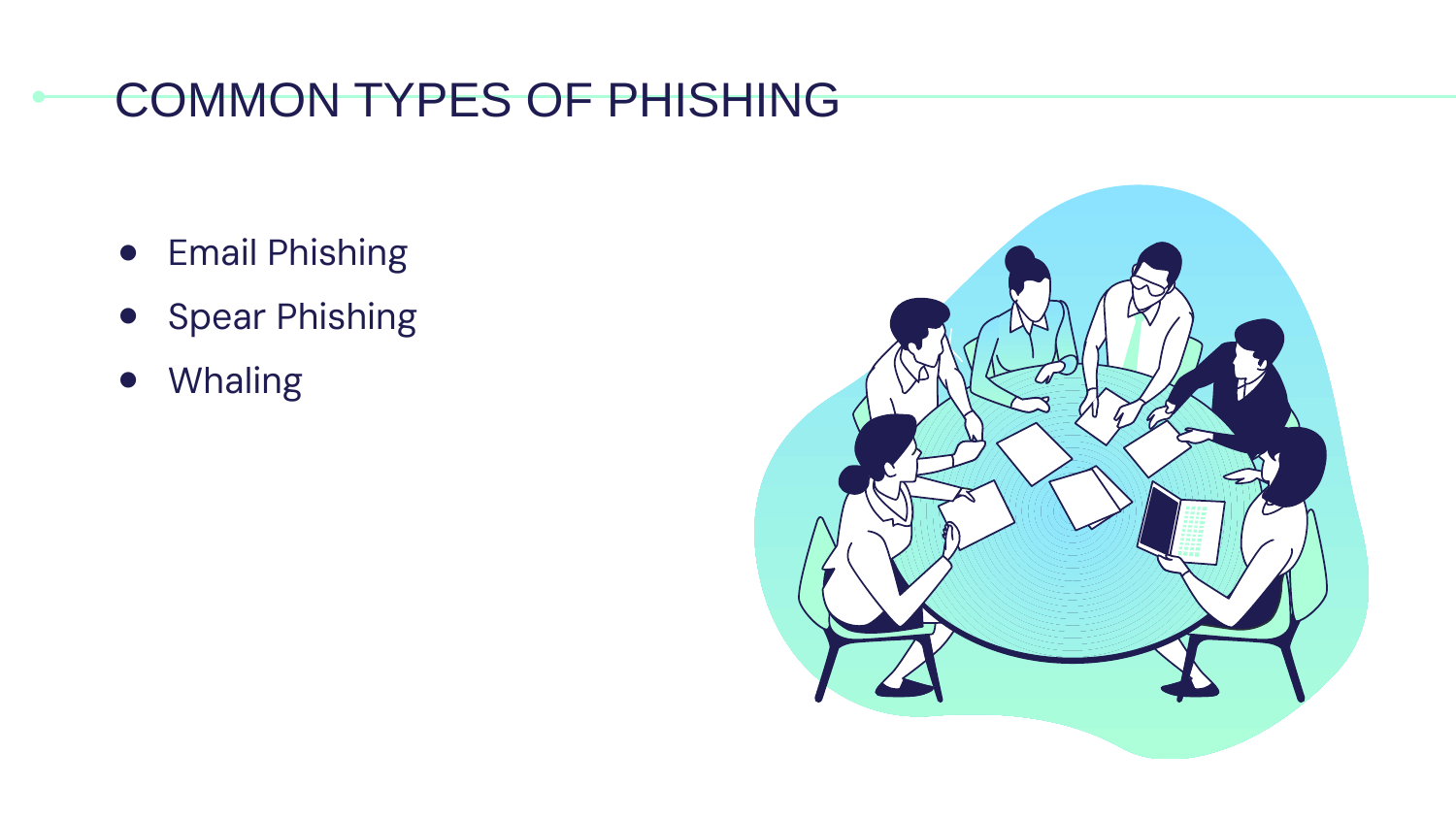

# COMMON TYPES OF PHISHING

Email Phishing
Spear Phishing
Whaling